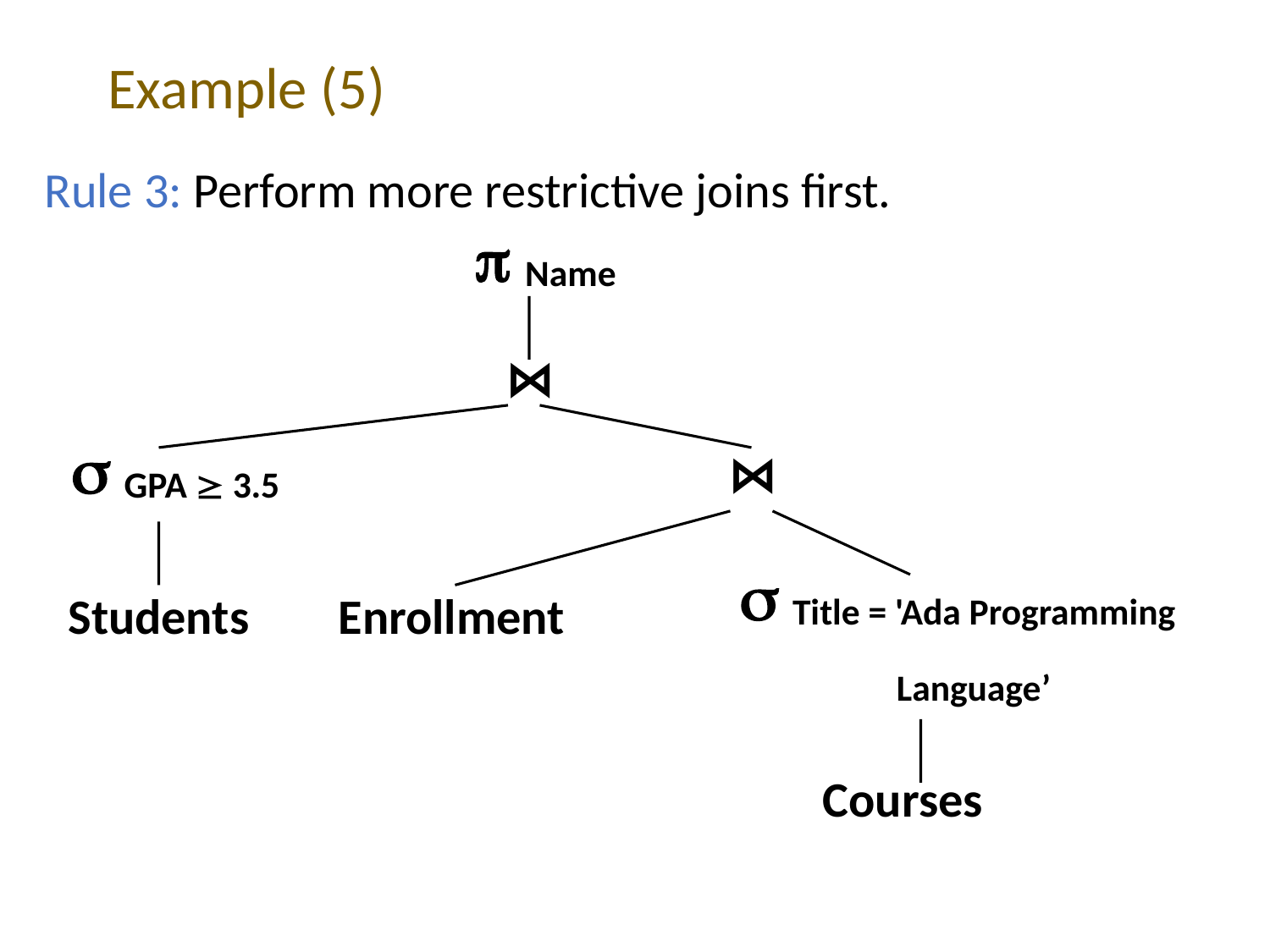

# Example (5)
Rule 3: Perform more restrictive joins first.
π Name

⋈

σ GPA ≥ 3.5
⋈

σ Title = 'Ada Programming
                   Language’
Students
Enrollment

Courses